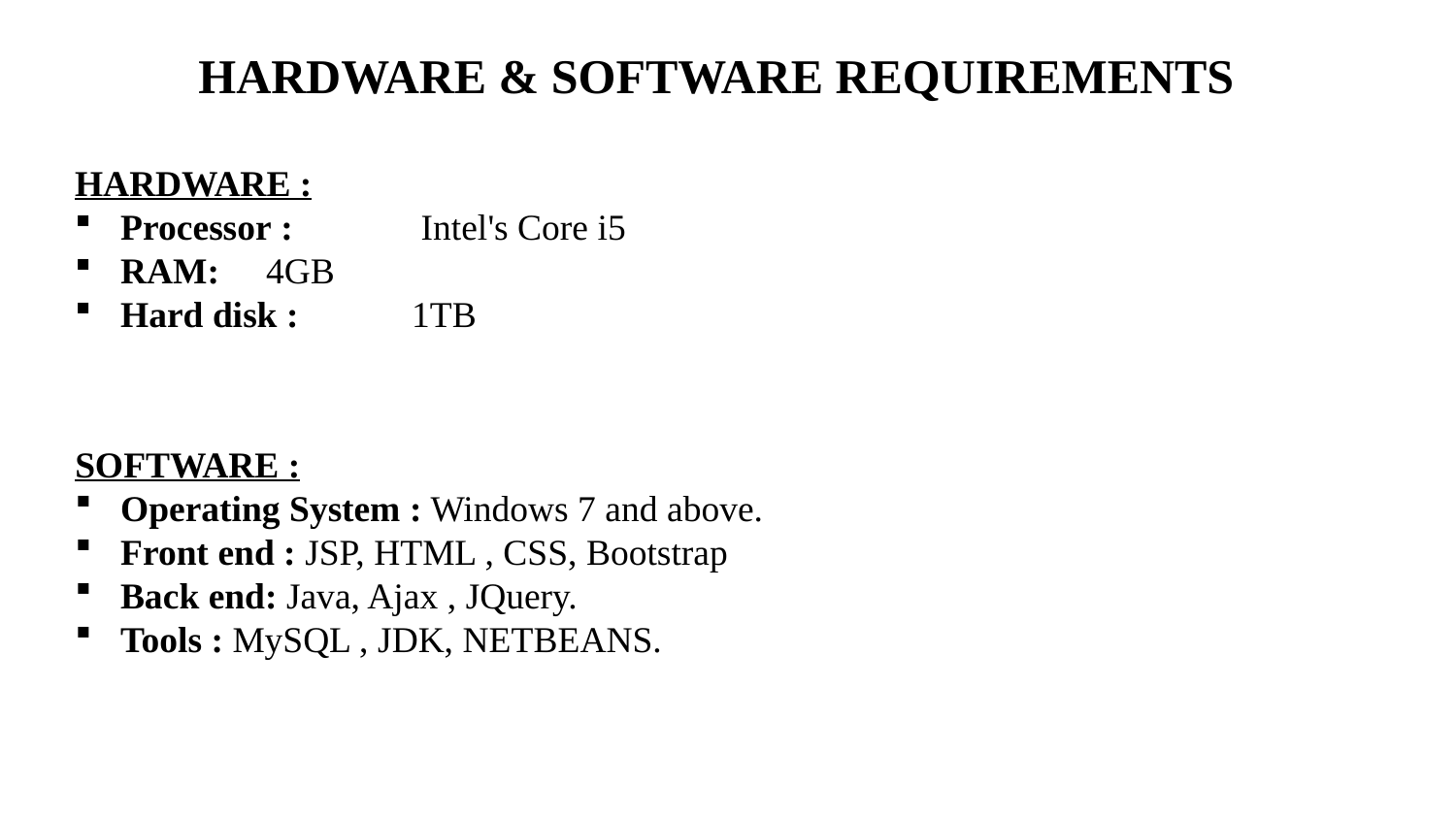

HARDWARE & SOFTWARE REQUIREMENTS
HARDWARE :
Processor :	 Intel's Core i5
RAM: 	4GB
Hard disk : 	1TB
SOFTWARE :
Operating System : Windows 7 and above.
Front end : JSP, HTML , CSS, Bootstrap
Back end: Java, Ajax , JQuery.
Tools : MySQL , JDK, NETBEANS.